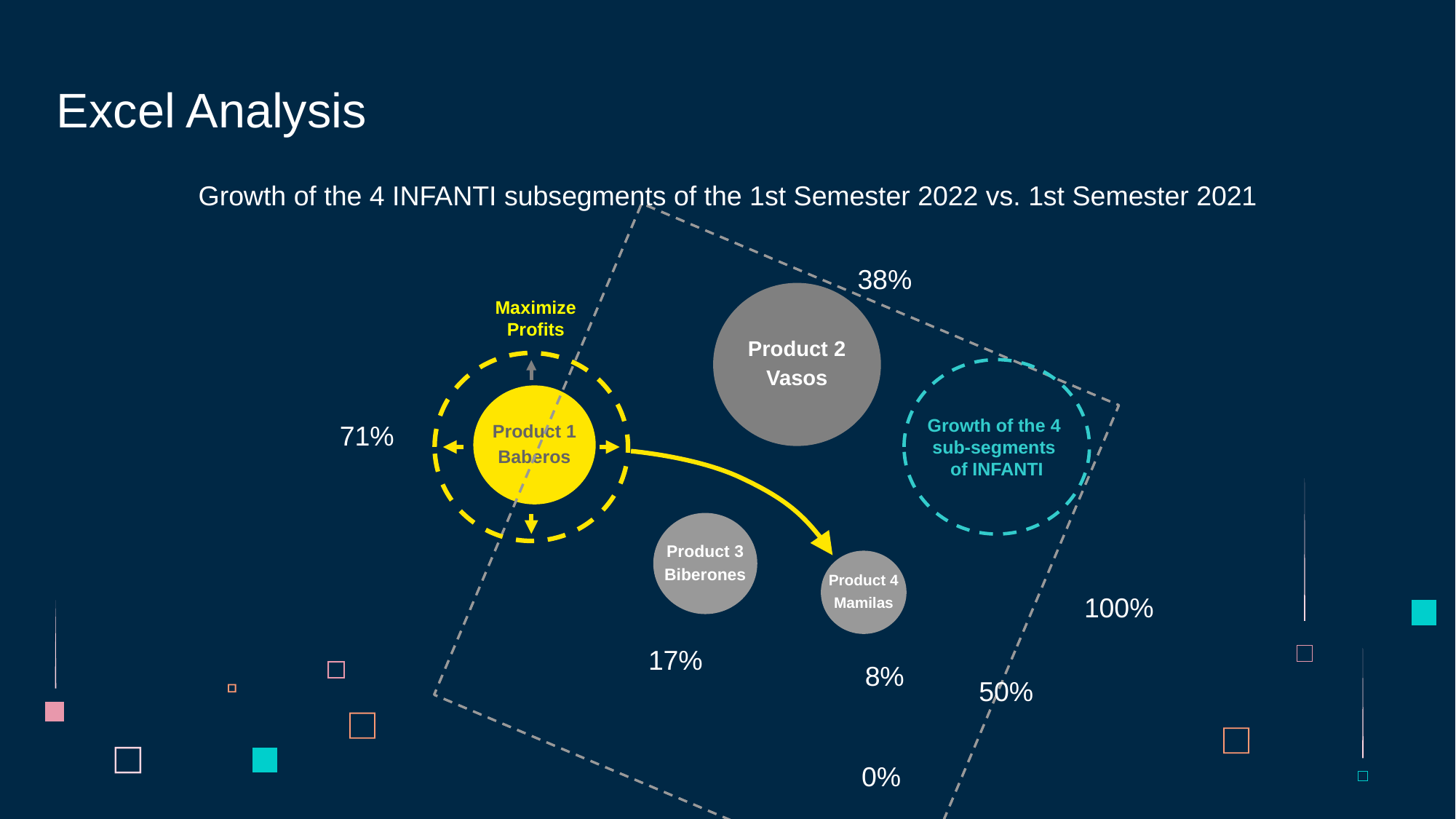

# Excel Analysis
Growth of the 4 INFANTI subsegments of the 1st Semester 2022 vs. 1st Semester 2021
38%
Product 2
Vasos

Maximize
Profits

Growth of the 4
sub-segments
of INFANTI
Product 1
Baberos

71%
Product 3
Biberones
Product 4
Mamilas
100%
17%
8%
50%
0%